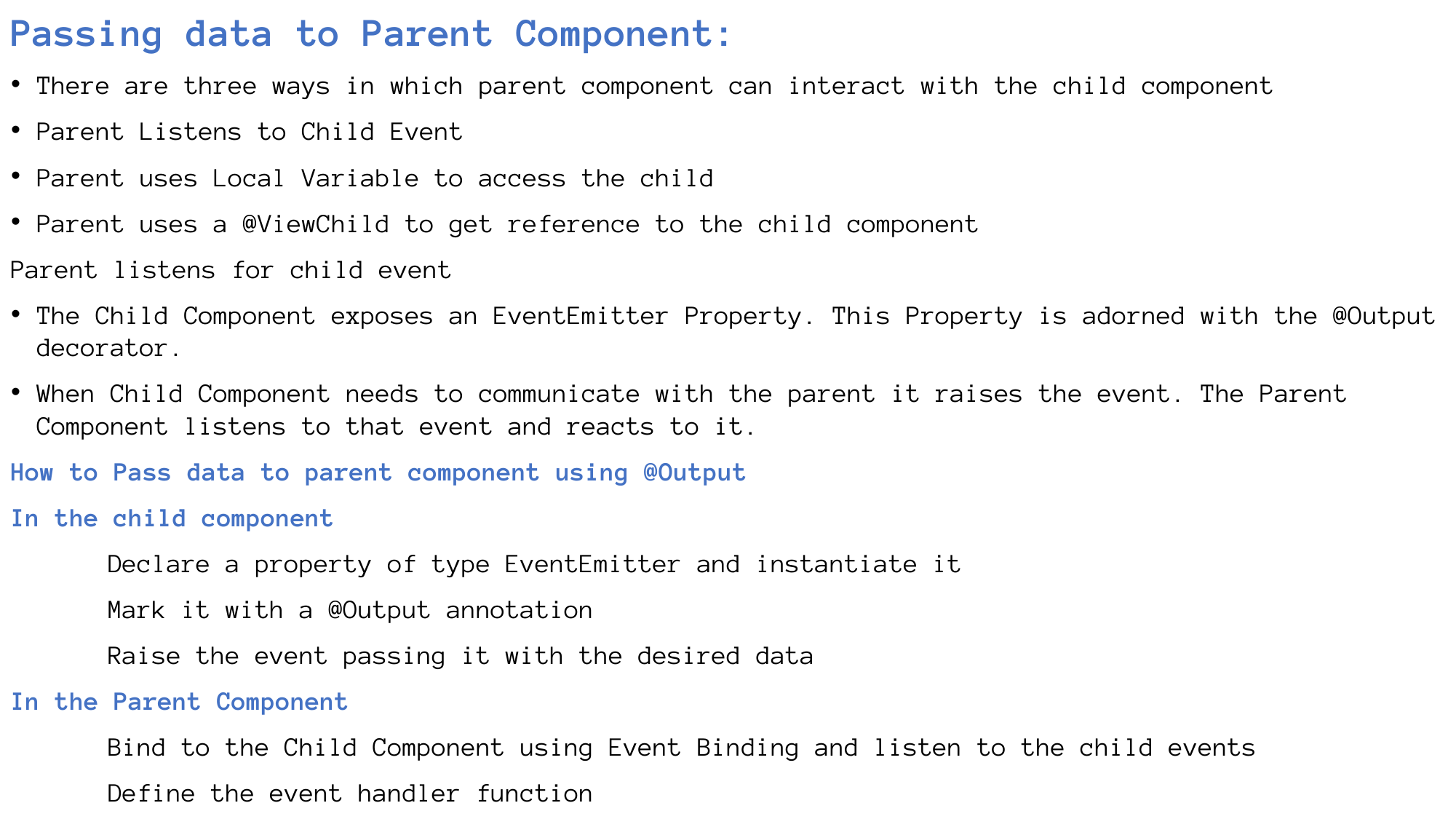

Passing data to Parent Component:
There are three ways in which parent component can interact with the child component
Parent Listens to Child Event
Parent uses Local Variable to access the child
Parent uses a @ViewChild to get reference to the child component
Parent listens for child event
The Child Component exposes an EventEmitter Property. This Property is adorned with the @Output decorator.
When Child Component needs to communicate with the parent it raises the event. The Parent Component listens to that event and reacts to it.
How to Pass data to parent component using @Output
In the child component
	Declare a property of type EventEmitter and instantiate it
	Mark it with a @Output annotation
	Raise the event passing it with the desired data
In the Parent Component
	Bind to the Child Component using Event Binding and listen to the child events
	Define the event handler function